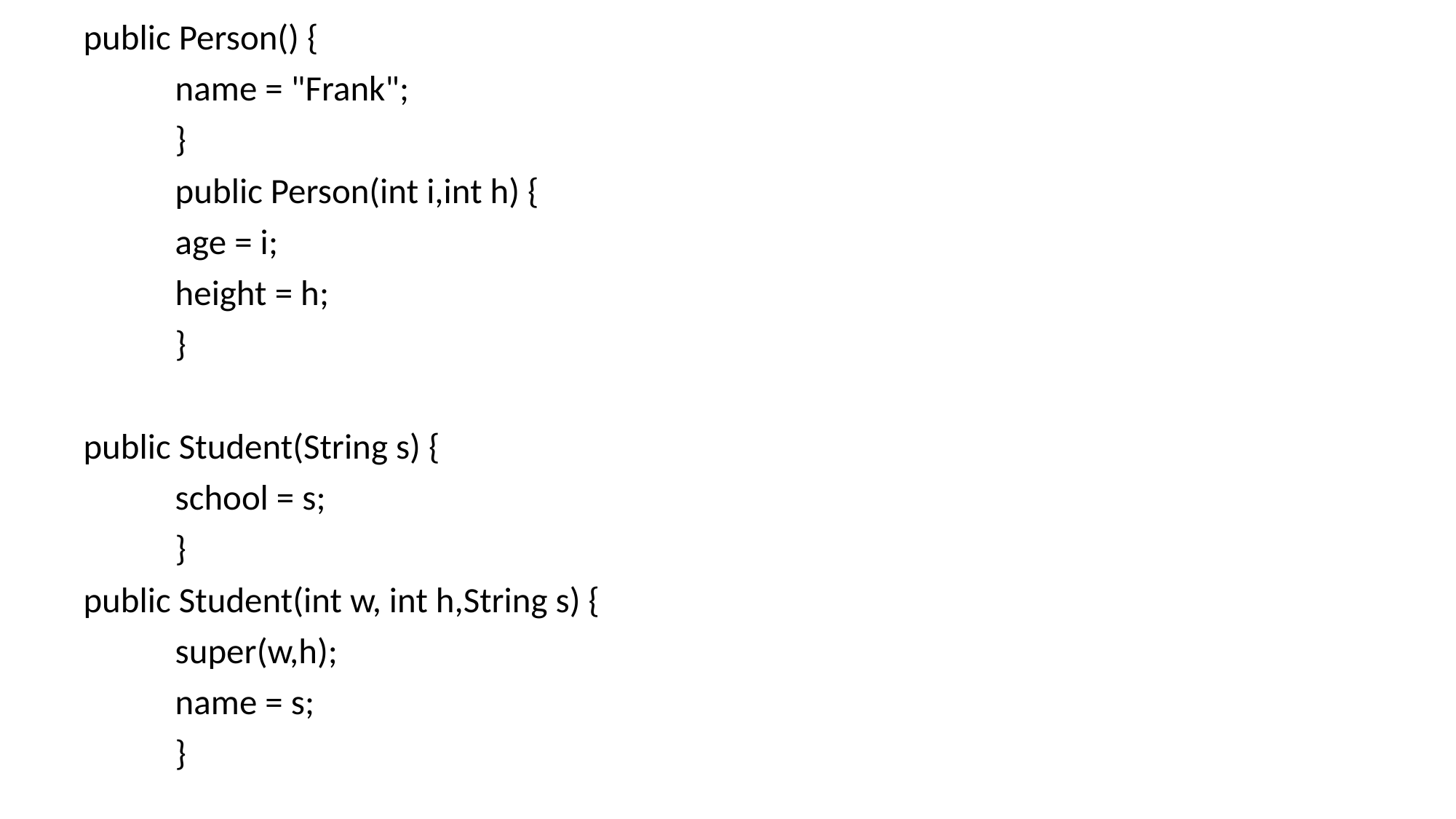

public Person() {
		name = "Frank";
	}
	public Person(int i,int h) {
		age = i;
		height = h;
	}

public Student(String s) {
		school = s;
	}
public Student(int w, int h,String s) {
		super(w,h);
		name = s;
	}